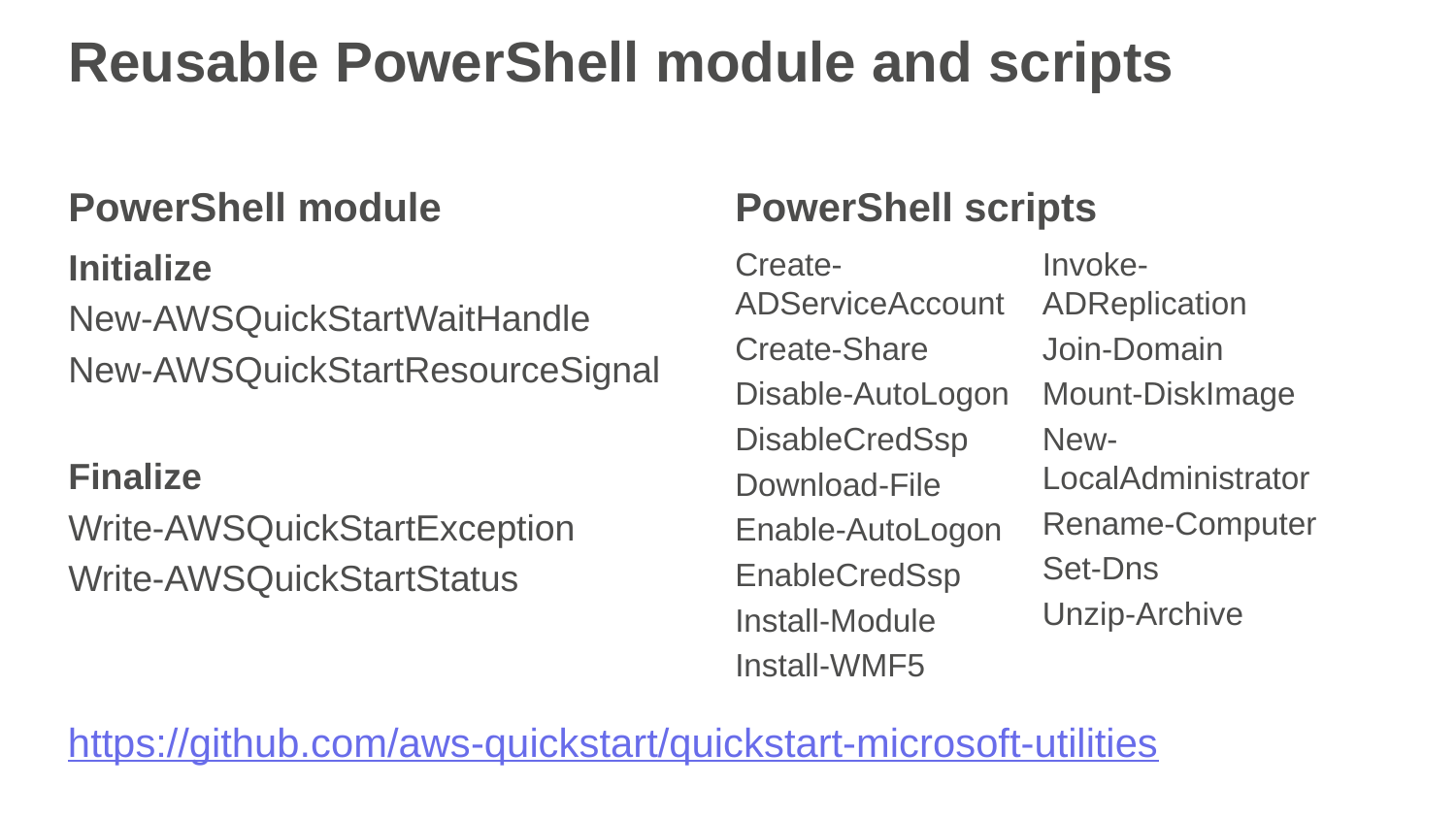

# Reusable PowerShell module and scripts
PowerShell module
PowerShell scripts
Initialize
New-AWSQuickStartWaitHandle
New-AWSQuickStartResourceSignal

Finalize
Write-AWSQuickStartException
Write-AWSQuickStartStatus

Create-ADServiceAccount
Create-Share
Disable-AutoLogon
DisableCredSsp
Download-File
Enable-AutoLogon
EnableCredSsp
Install-Module
Install-WMF5
Invoke-ADReplication
Join-Domain
Mount-DiskImage
New-LocalAdministrator
Rename-Computer
Set-Dns
Unzip-Archive
https://github.com/aws-quickstart/quickstart-microsoft-utilities